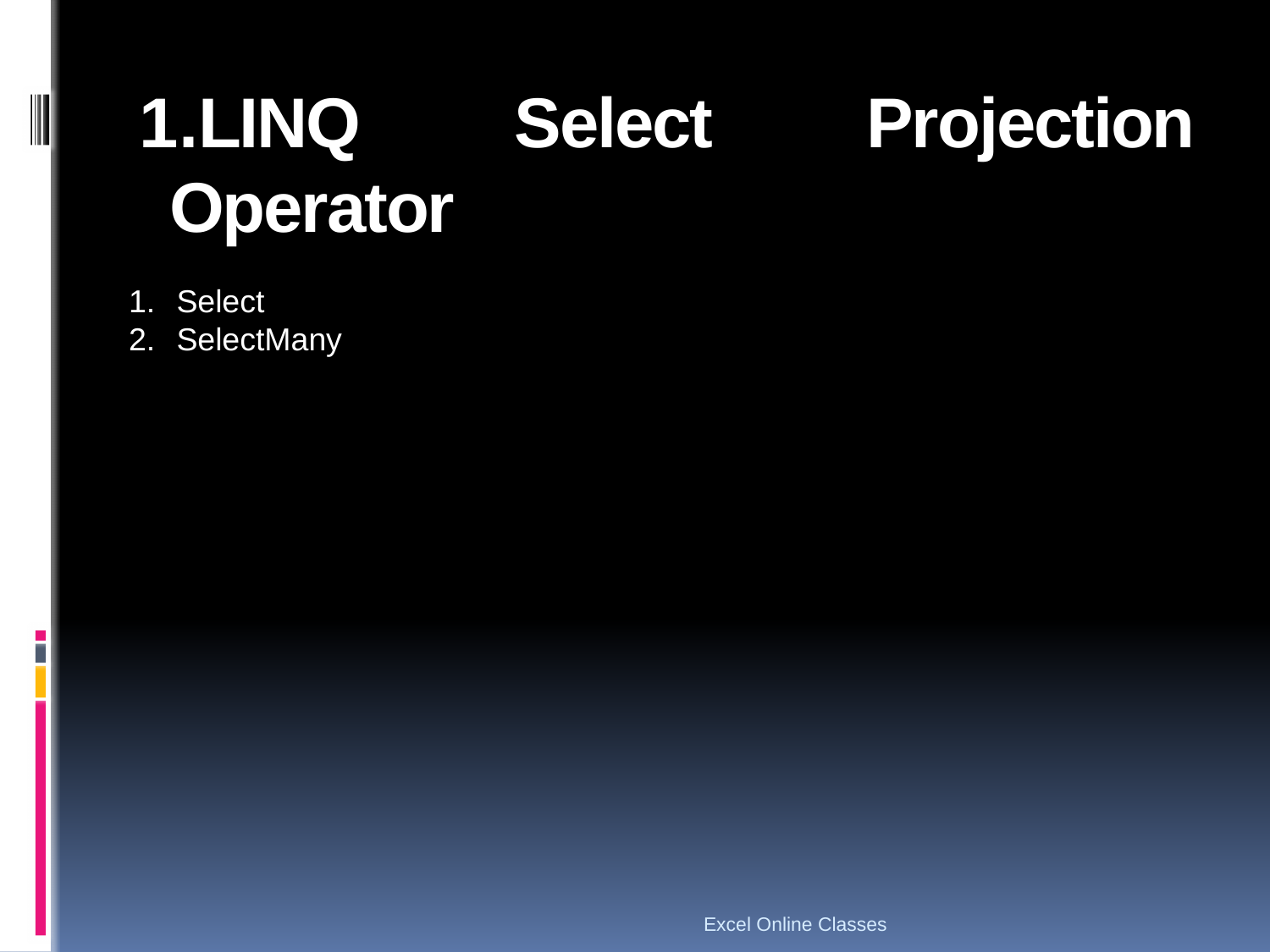

# LINQ Select Projection Operator in C# Select
Select
SelectMany
Excel Online Classes